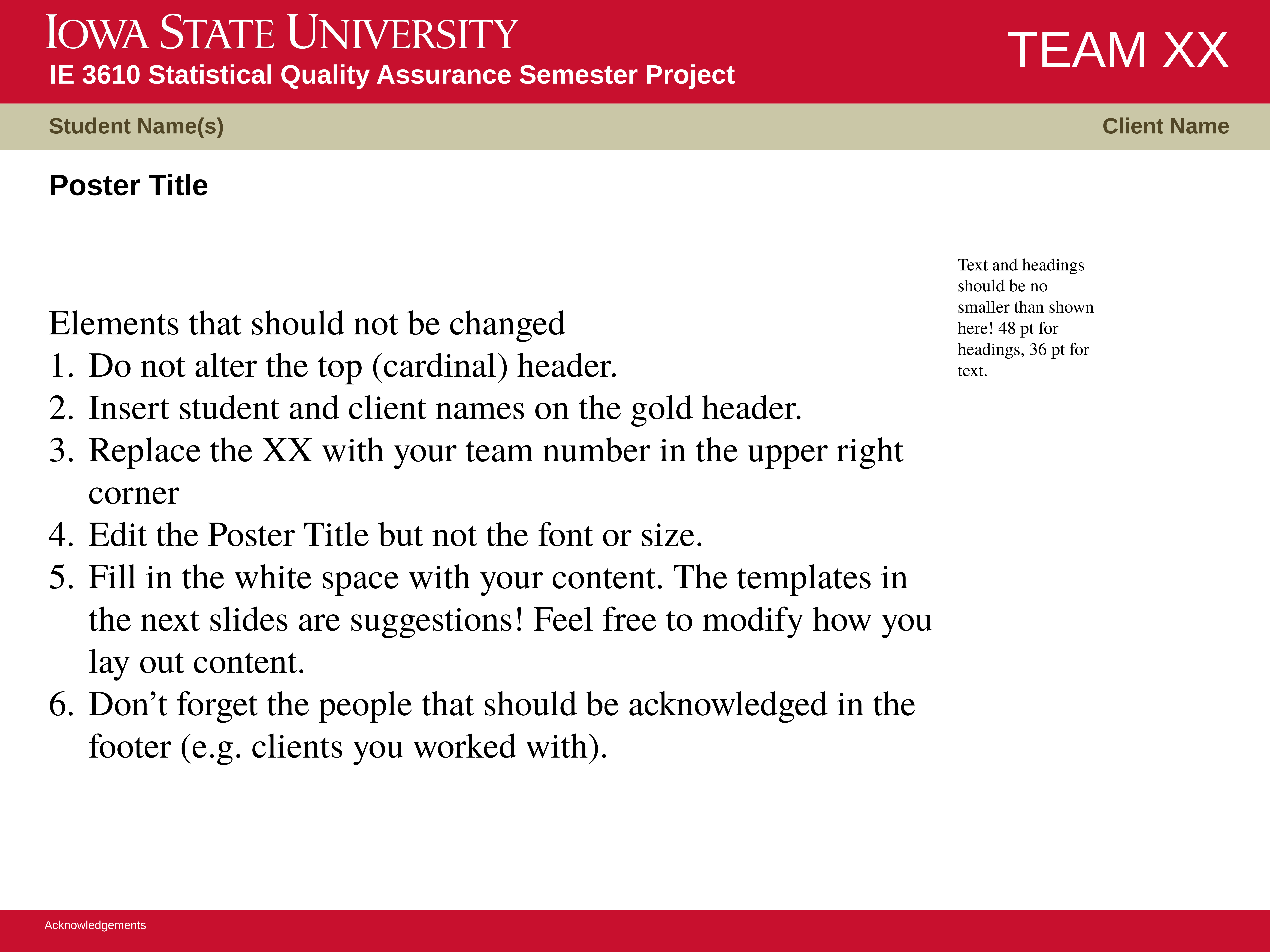

TEAM XX
IE 3610 Statistical Quality Assurance Semester Project
Student Name(s)
Client Name
Poster Title
Text and headings should be no smaller than shown here! 48 pt for headings, 36 pt for text.
Elements that should not be changed
Do not alter the top (cardinal) header.
Insert student and client names on the gold header.
Replace the XX with your team number in the upper right corner
Edit the Poster Title but not the font or size.
Fill in the white space with your content. The templates in the next slides are suggestions! Feel free to modify how you lay out content.
Don’t forget the people that should be acknowledged in the footer (e.g. clients you worked with).

Acknowledgements